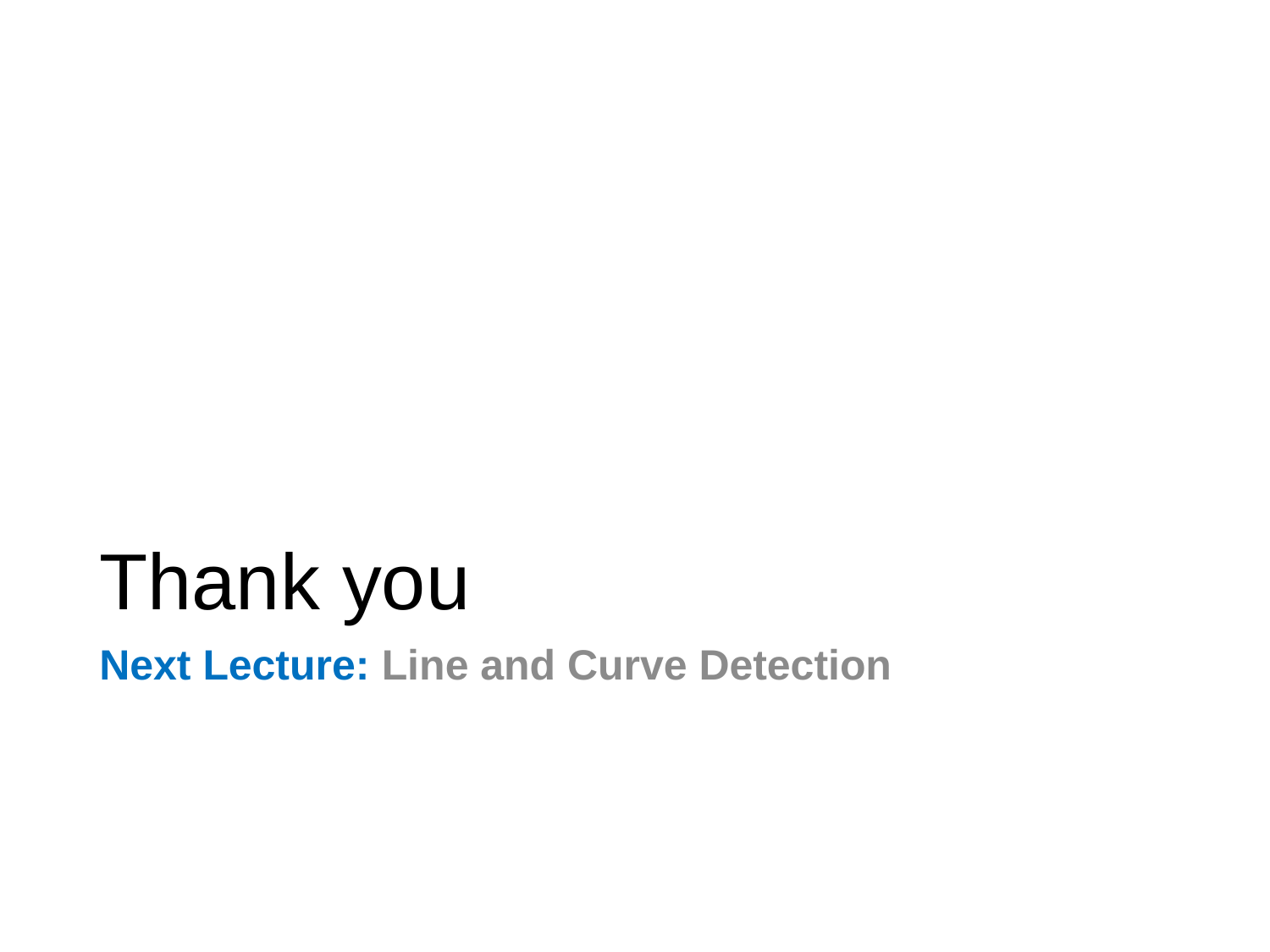

# Thank you
Next Lecture: Line and Curve Detection